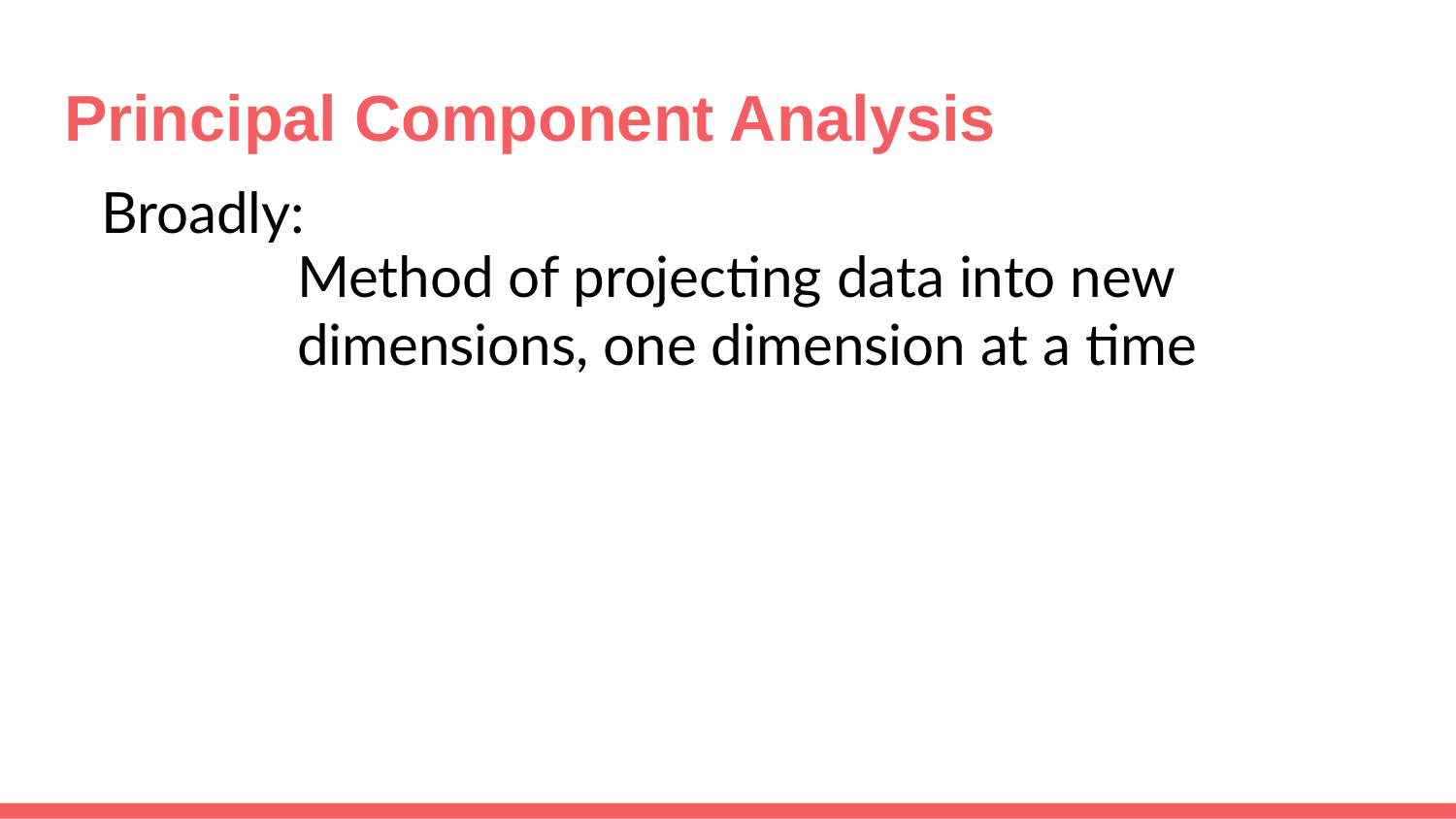

# Principal Component Analysis
Broadly:
Method of projecting data into new dimensions, one dimension at a time